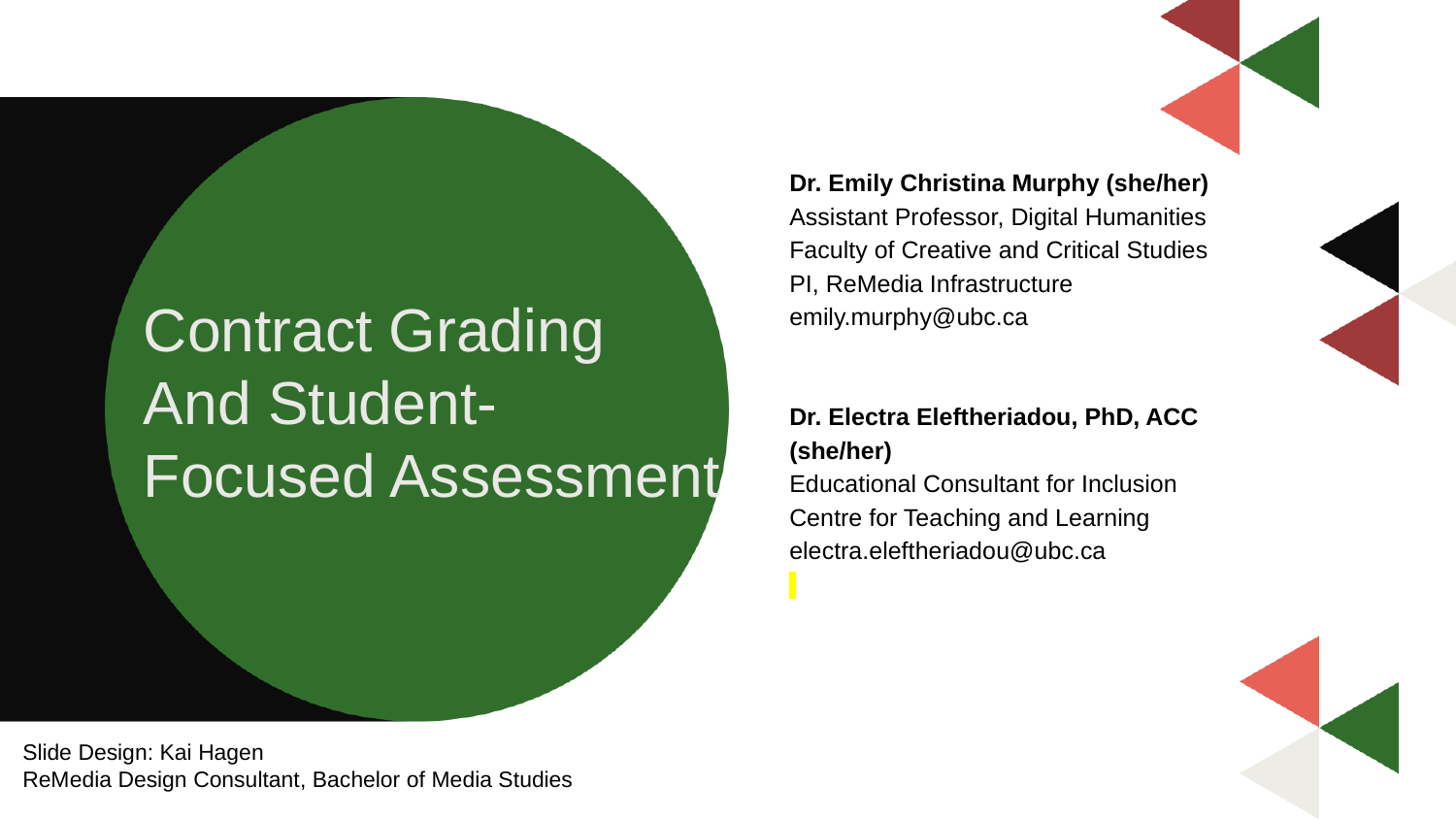

Dr. Emily Christina Murphy (she/her)
Assistant Professor, Digital Humanities
Faculty of Creative and Critical Studies
PI, ReMedia Infrastructure
emily.murphy@ubc.ca

Dr. Electra Eleftheriadou, PhD, ACC (she/her)
Educational Consultant for Inclusion
Centre for Teaching and Learning
electra.eleftheriadou@ubc.ca

Contract Grading
And Student-
Focused Assessment

Slide Design: Kai Hagen
ReMedia Design Consultant, Bachelor of Media Studies